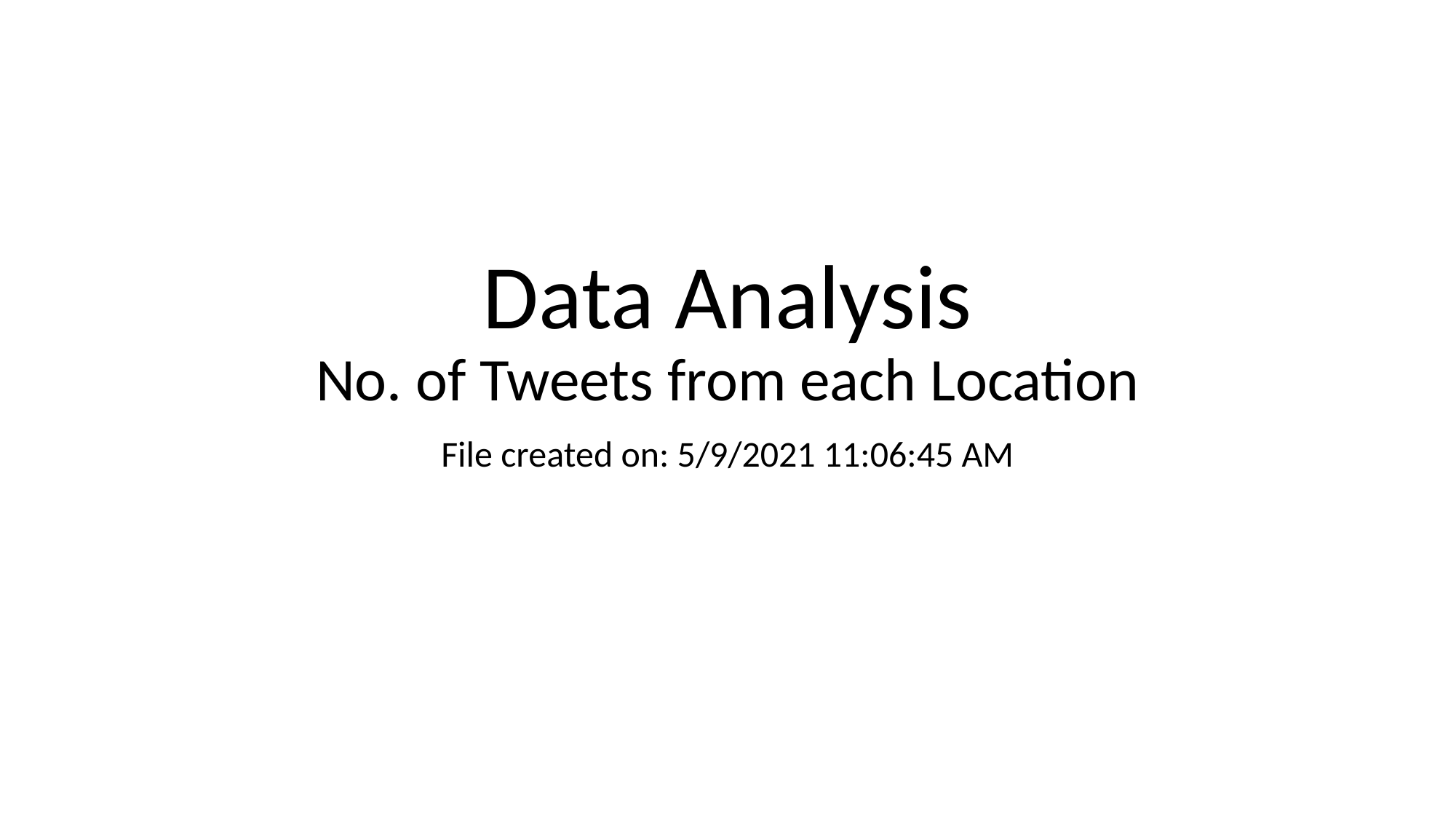

# Data Analysis No. of Tweets from each Location
File created on: 5/9/2021 11:06:45 AM